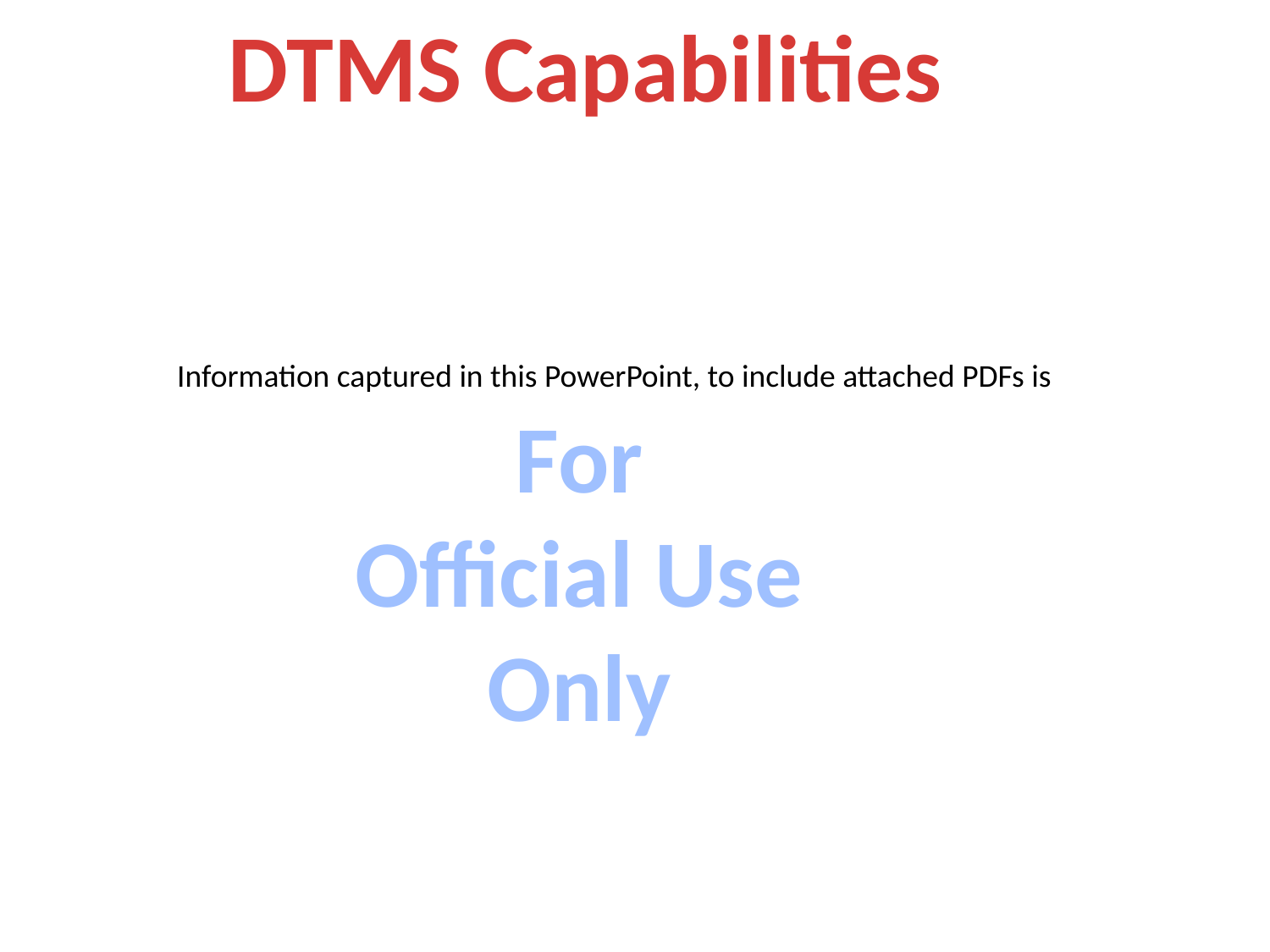

DTMS Capabilities
Information captured in this PowerPoint, to include attached PDFs is
For
Official Use
Only